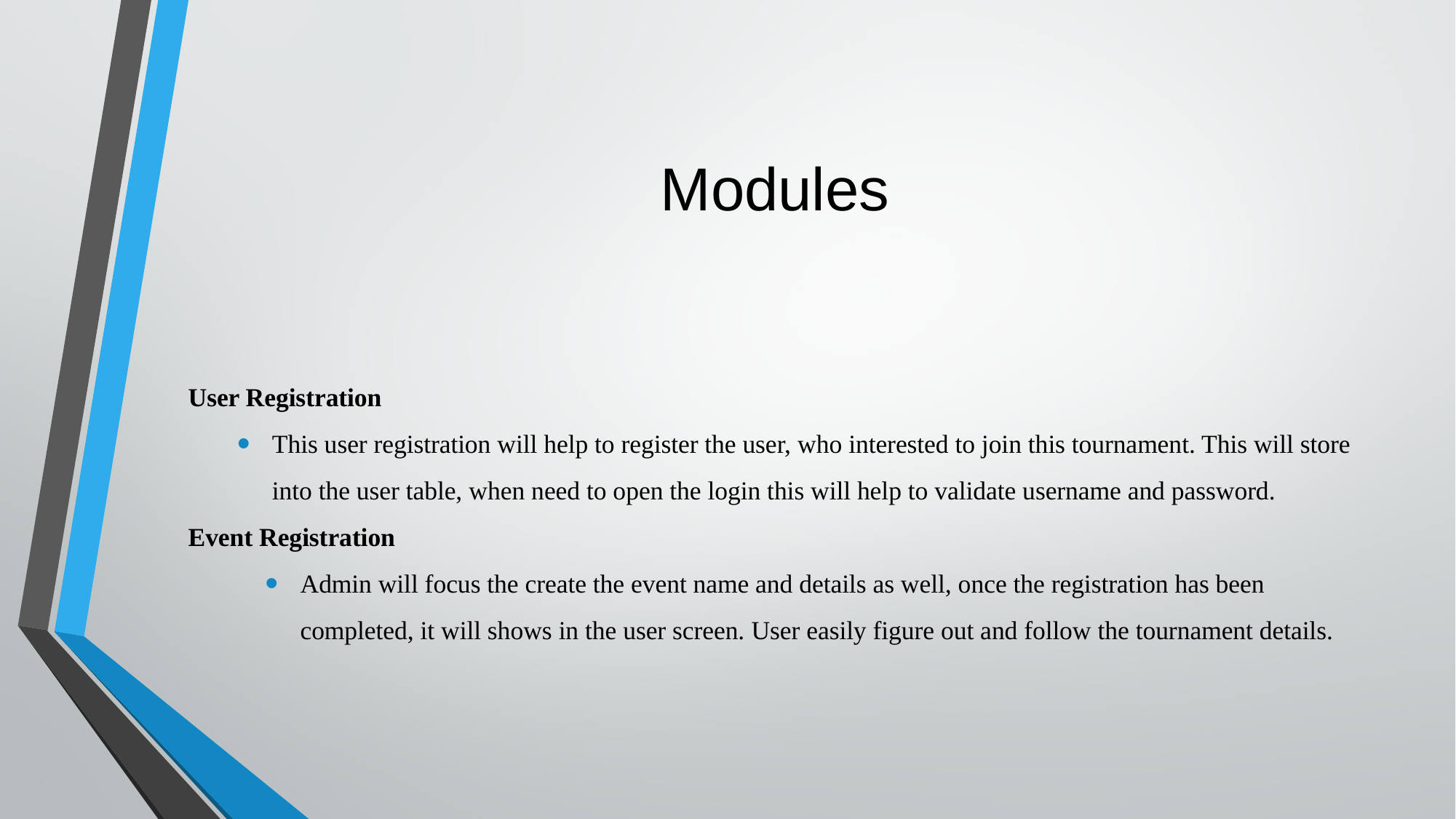

# Modules
User Registration
	This user registration will help to register the user, who interested to join this tournament. This will store into the user table, when need to open the login this will help to validate username and password.
Event Registration
Admin will focus the create the event name and details as well, once the registration has been completed, it will shows in the user screen. User easily figure out and follow the tournament details.